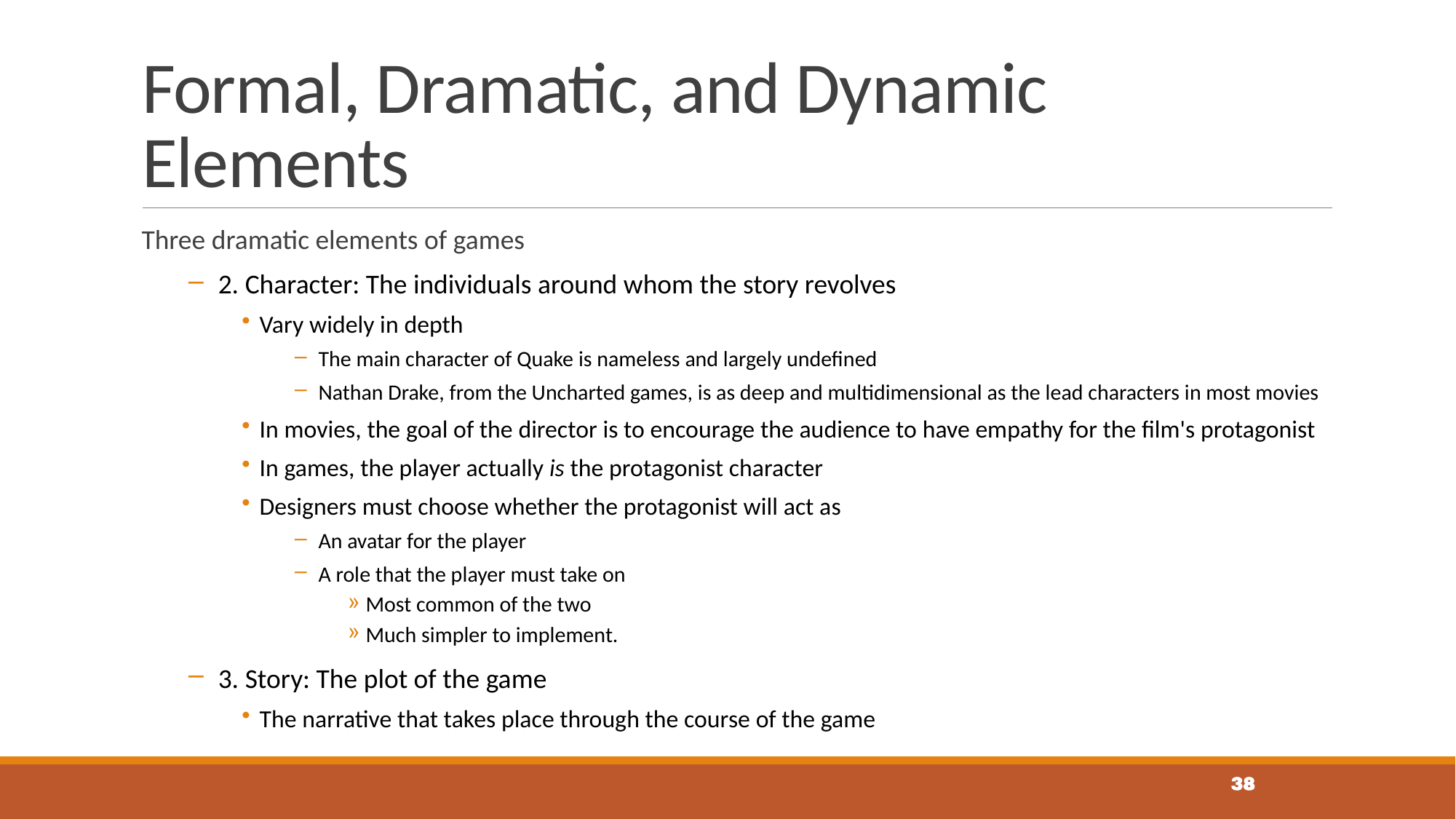

# Formal, Dramatic, and Dynamic Elements
Three dramatic elements of games
2. Character: The individuals around whom the story revolves
Vary widely in depth
The main character of Quake is nameless and largely undefined
Nathan Drake, from the Uncharted games, is as deep and multidimensional as the lead characters in most movies
In movies, the goal of the director is to encourage the audience to have empathy for the film's protagonist
In games, the player actually is the protagonist character
Designers must choose whether the protagonist will act as
An avatar for the player
A role that the player must take on
Most common of the two
Much simpler to implement.
3. Story: The plot of the game
The narrative that takes place through the course of the game
38